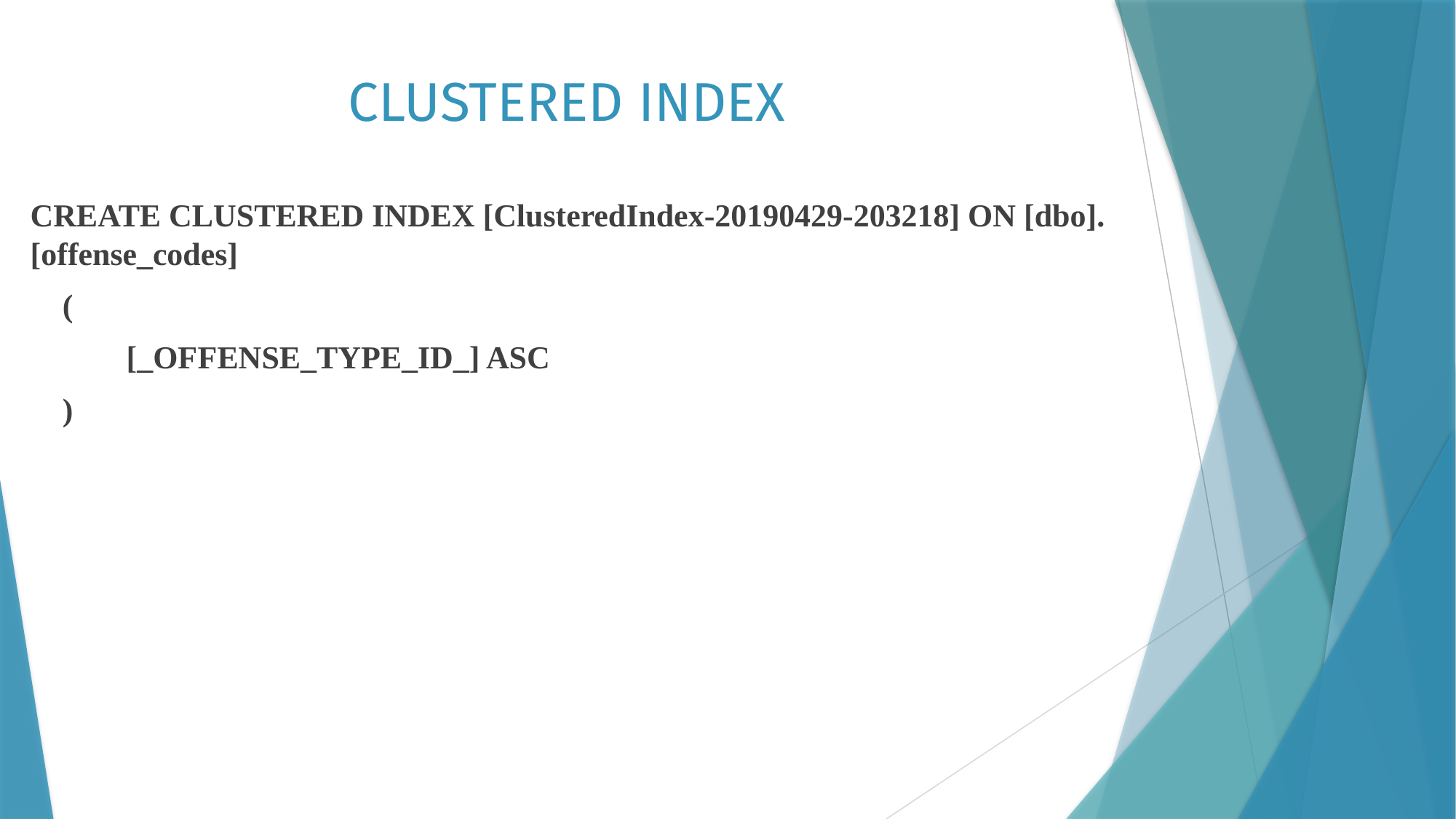

# CLUSTERED INDEX
CREATE CLUSTERED INDEX [ClusteredIndex-20190429-203218] ON [dbo].[offense_codes]
    (
	[_OFFENSE_TYPE_ID_] ASC
    )